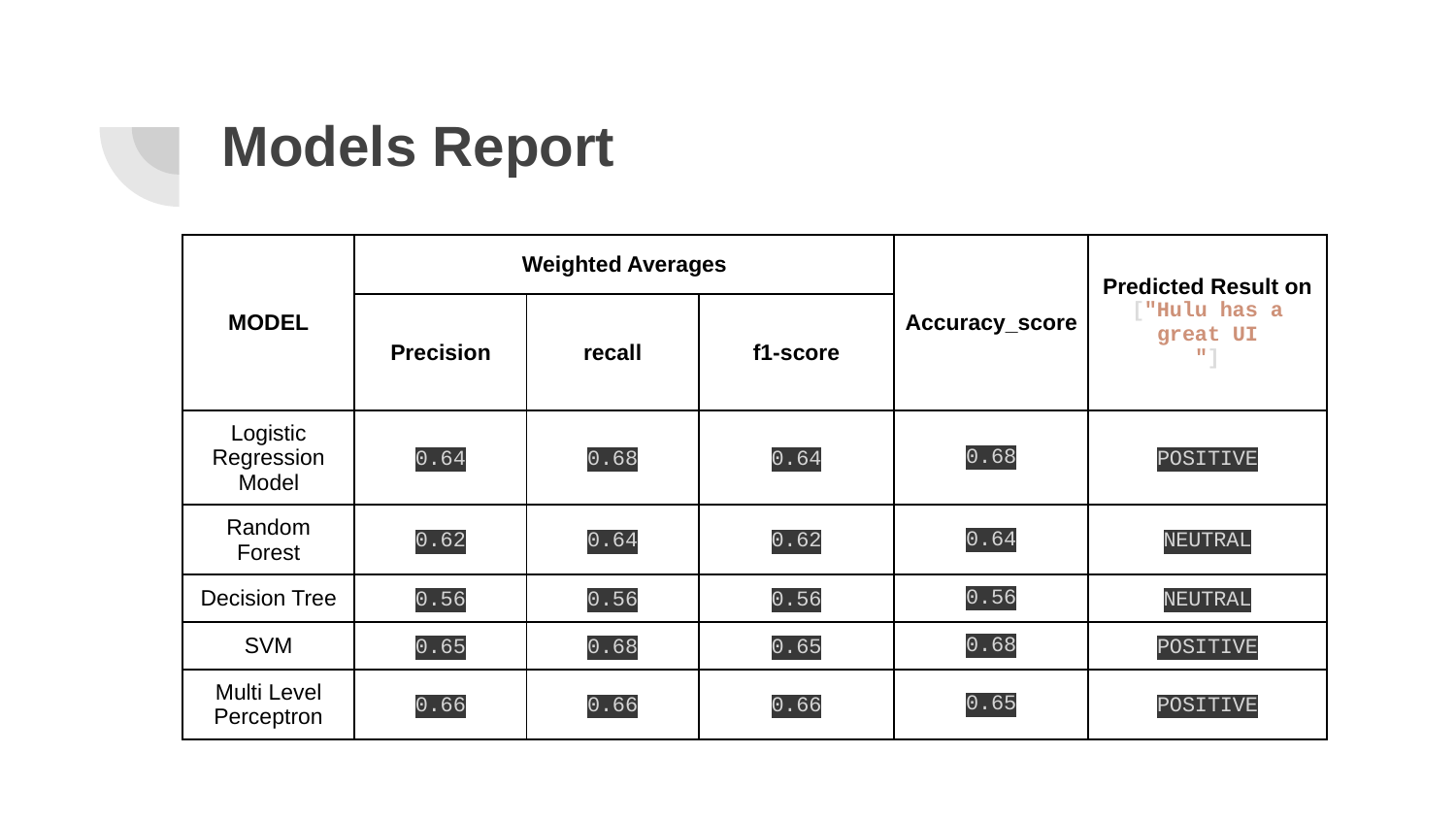

# Models Report
| MODEL | Weighted Averages |  |  | Accuracy\_score | Predicted Result on ["Hulu has a great UI "] |
| --- | --- | --- | --- | --- | --- |
|  | Precision | recall | f1-score |  |  |
| Logistic Regression Model | 0.64 | 0.68 | 0.64 | 0.68 | POSITIVE |
| Random Forest | 0.62 | 0.64 | 0.62 | 0.64 | NEUTRAL |
| Decision Tree | 0.56 | 0.56 | 0.56 | 0.56 | NEUTRAL |
| SVM | 0.65 | 0.68 | 0.65 | 0.68 | POSITIVE |
| Multi Level Perceptron | 0.66 | 0.66 | 0.66 | 0.65 | POSITIVE |